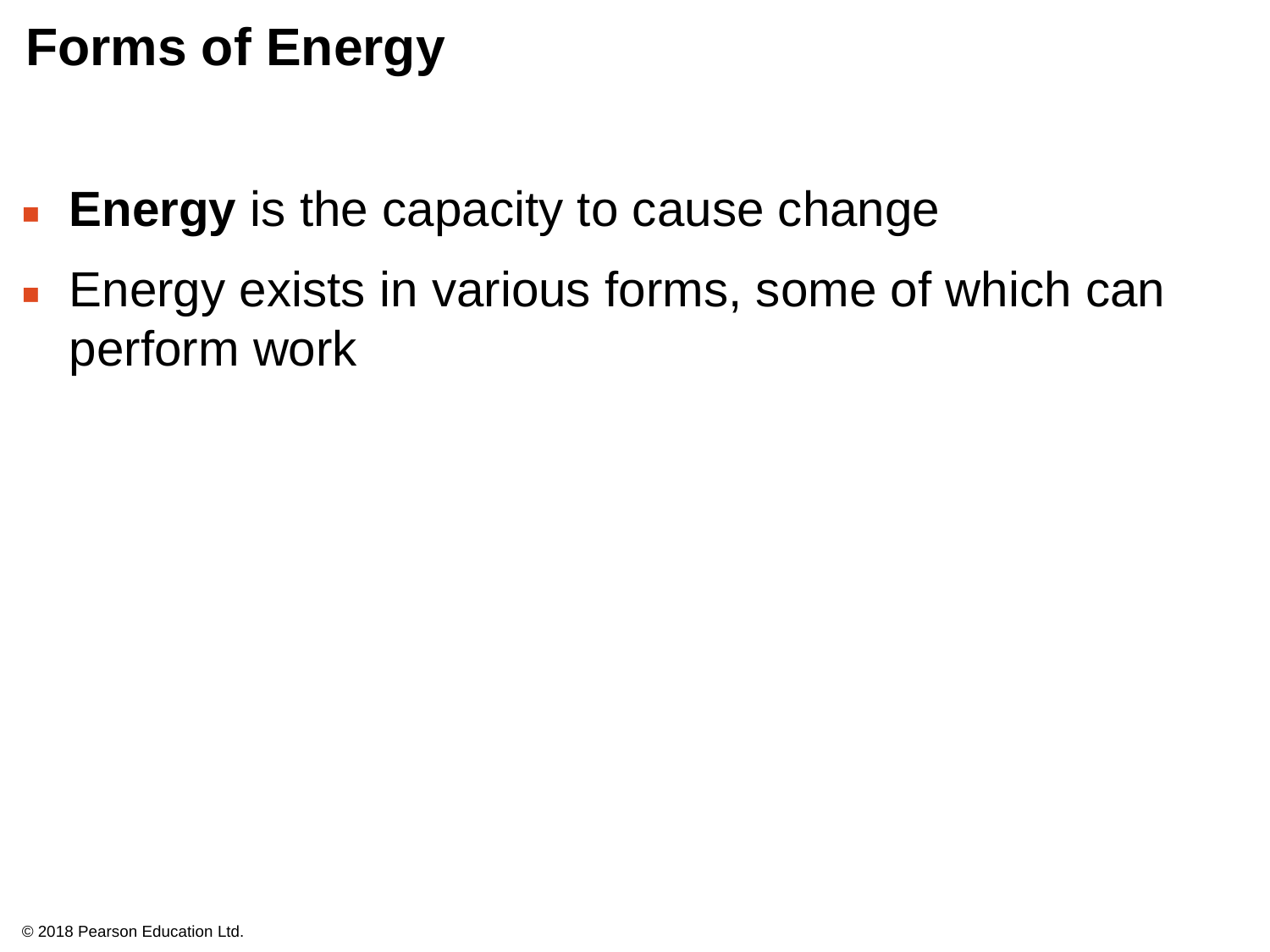

# Forms of Energy
Energy is the capacity to cause change
Energy exists in various forms, some of which can perform work
© 2018 Pearson Education Ltd.